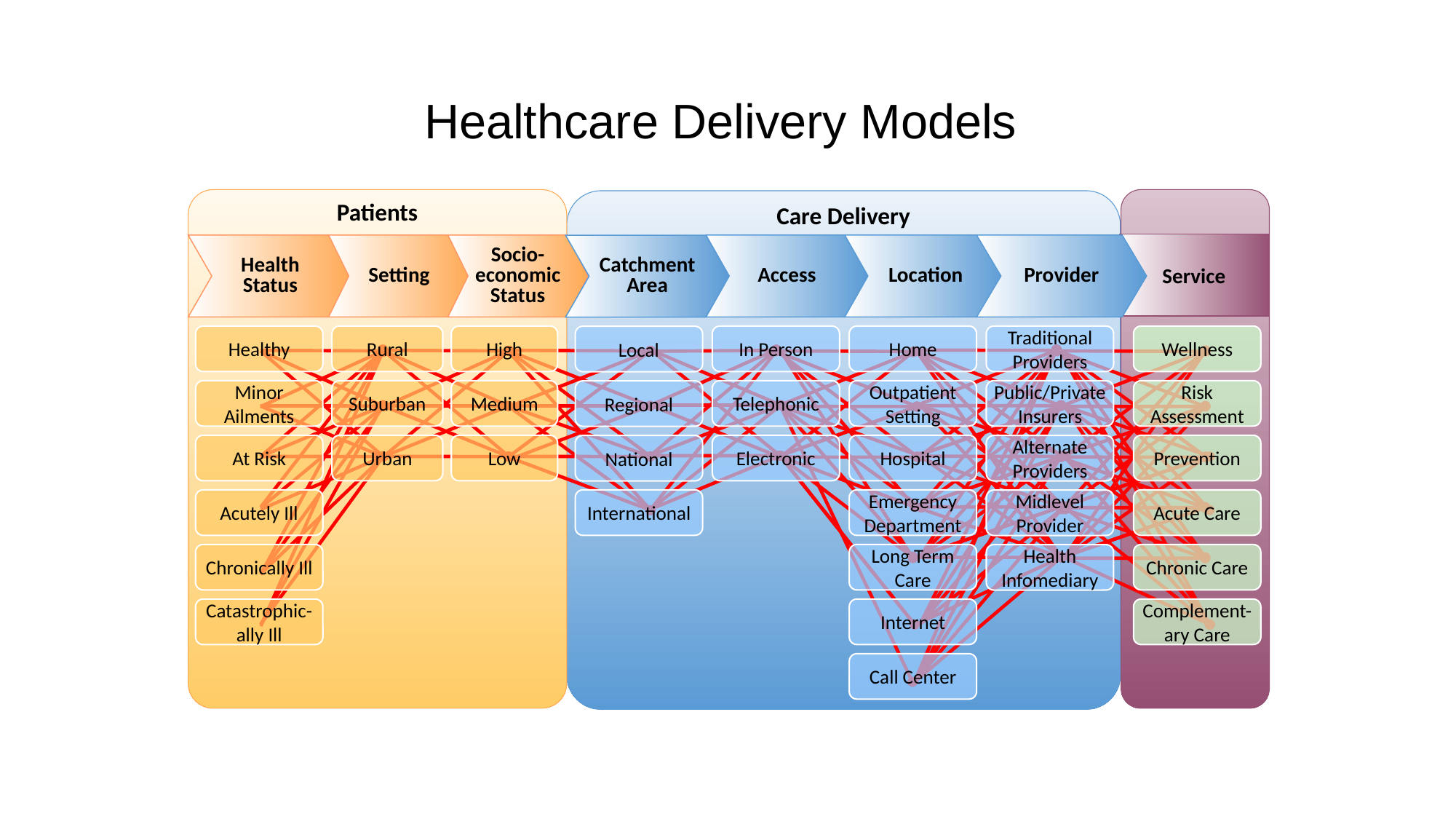

# Healthcare Delivery Models
Patients

Care Delivery
Service
Health
Status
Setting
Socio-
economic
Status
Access
Location
Provider
Catchment
Area
Healthy
Rural
High
In Person
Home
Traditional Providers
Wellness
Local
Minor Ailments
Suburban
Medium
Telephonic
Outpatient Setting
Public/Private Insurers
Risk Assessment
Regional
At Risk
Urban
Low
Electronic
Hospital
Prevention
National
Alternate Providers
Acutely Ill
International
Emergency Department
Acute Care
Midlevel Provider
Chronically Ill
Long Term Care
Chronic Care
Health Infomediary
Catastrophic-ally Ill
Internet
Complement-ary Care
Call Center